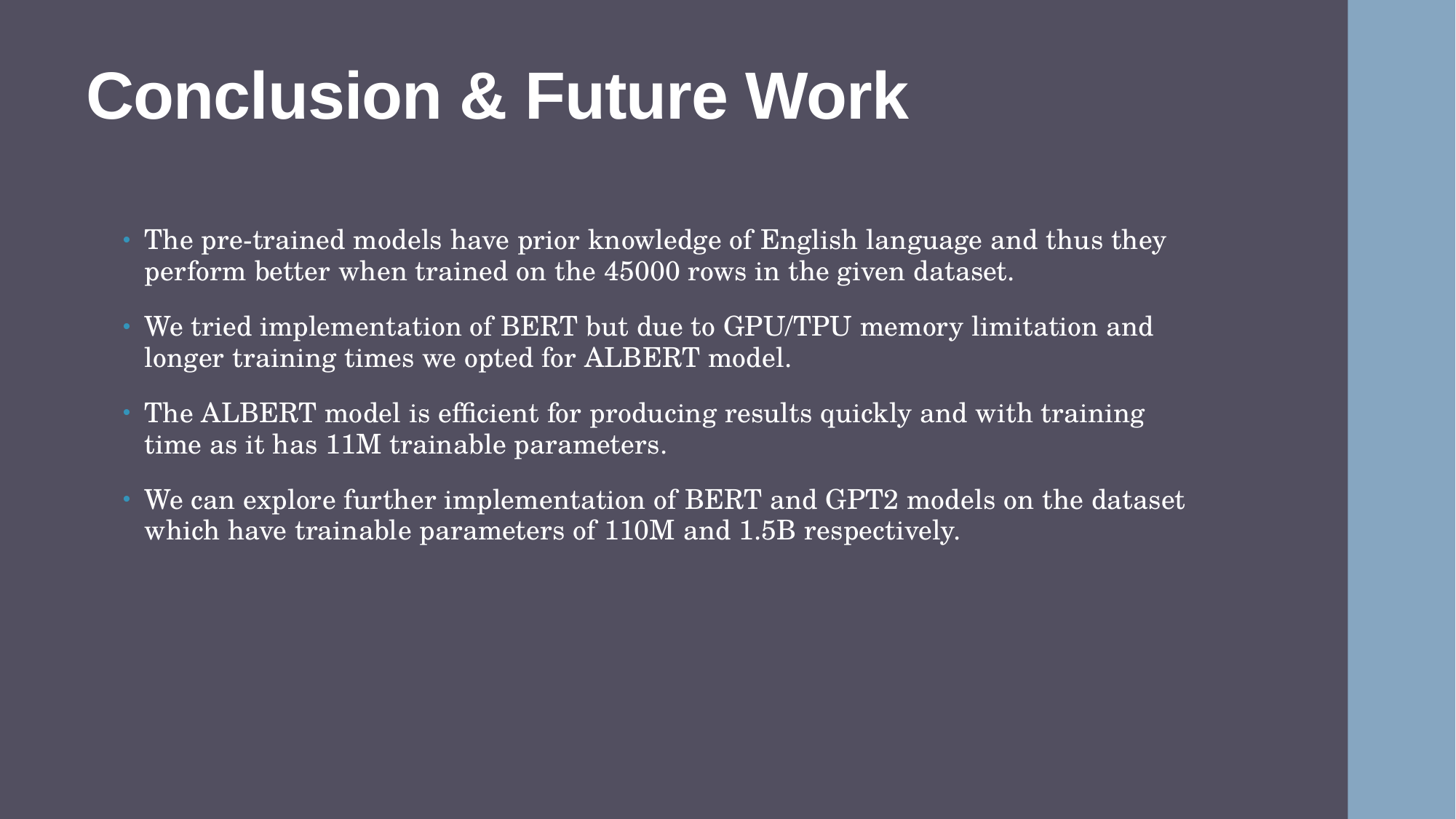

# Conclusion & Future Work
The pre-trained models have prior knowledge of English language and thus they perform better when trained on the 45000 rows in the given dataset.
We tried implementation of BERT but due to GPU/TPU memory limitation and longer training times we opted for ALBERT model.
The ALBERT model is efficient for producing results quickly and with training time as it has 11M trainable parameters.
We can explore further implementation of BERT and GPT2 models on the dataset which have trainable parameters of 110M and 1.5B respectively.